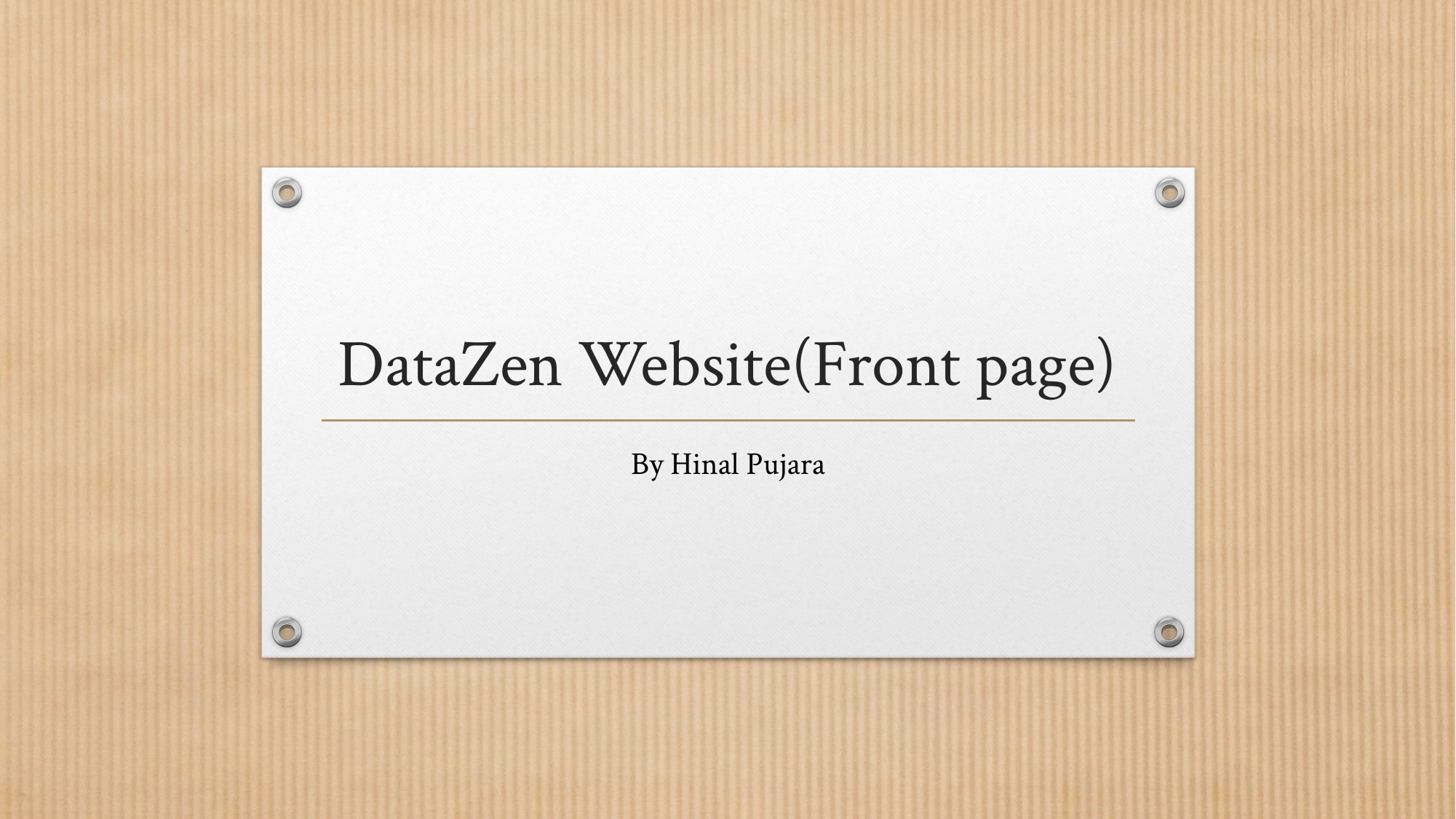

# DataZen Website(Front page)
By Hinal Pujara